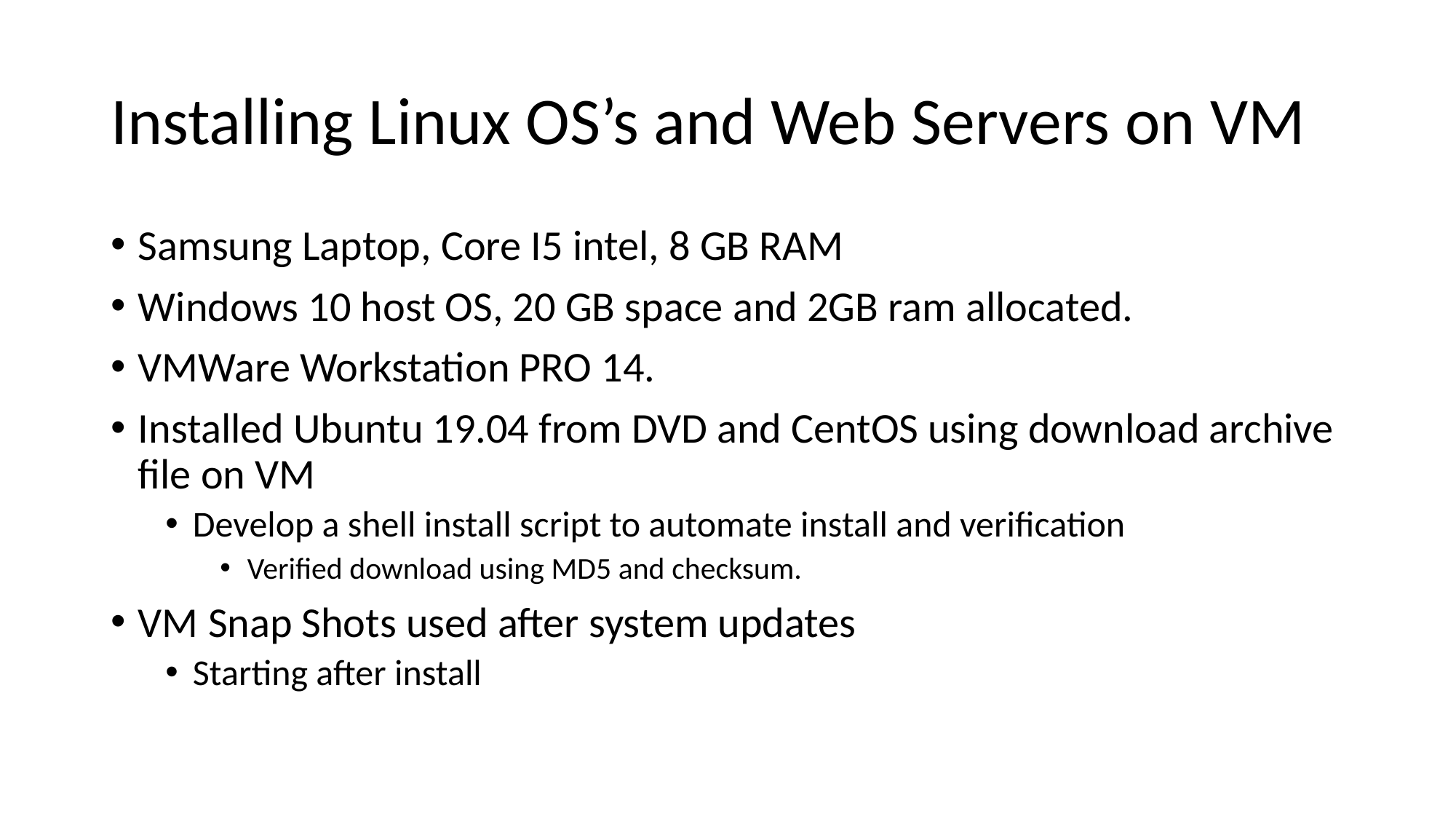

# Installing Linux OS’s and Web Servers on VM
Samsung Laptop, Core I5 intel, 8 GB RAM
Windows 10 host OS, 20 GB space and 2GB ram allocated.
VMWare Workstation PRO 14.
Installed Ubuntu 19.04 from DVD and CentOS using download archive file on VM
Develop a shell install script to automate install and verification
Verified download using MD5 and checksum.
VM Snap Shots used after system updates
Starting after install